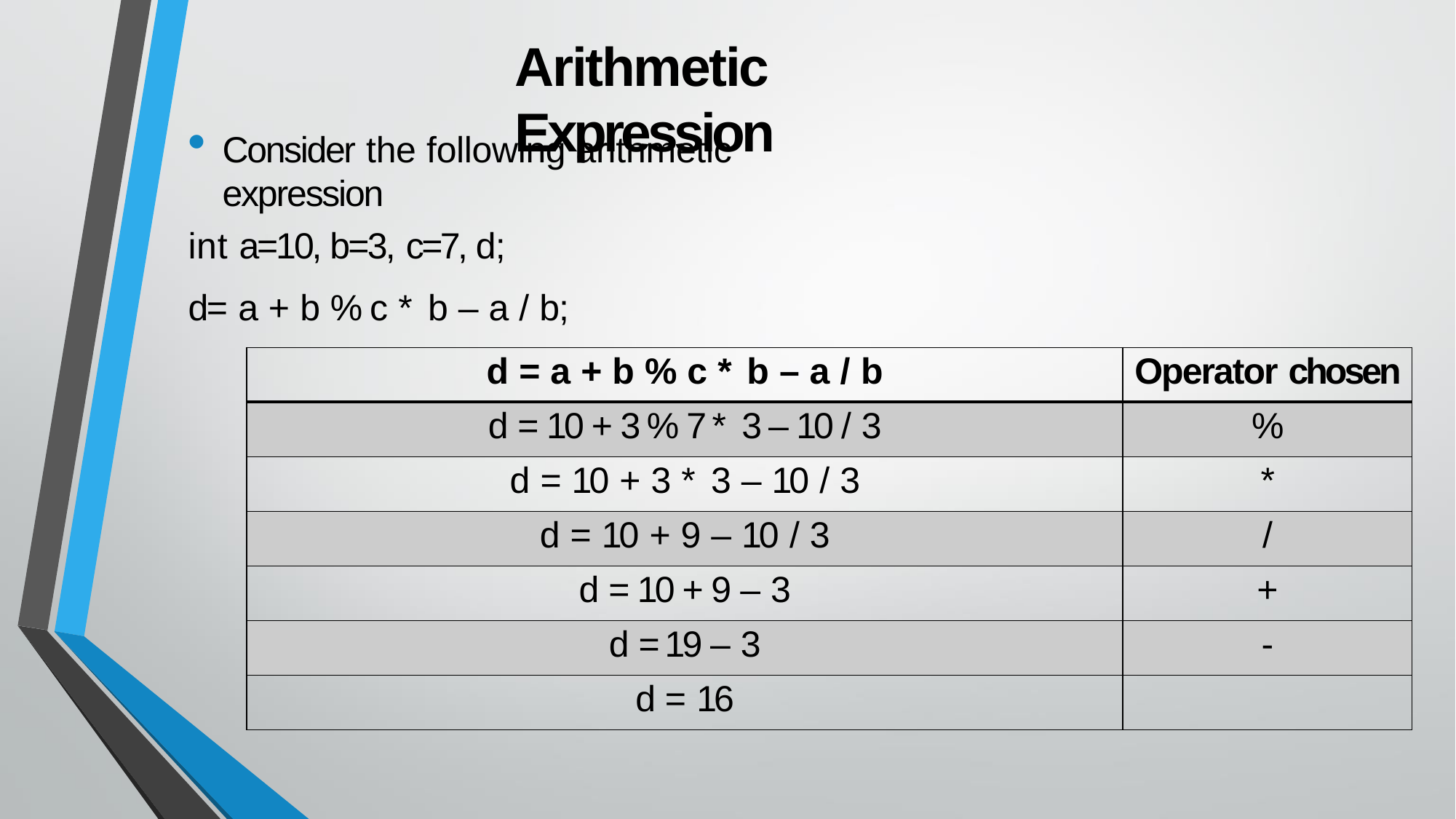

# Arithmetic Expression
Consider the following arithmetic expression
int a=10, b=3, c=7, d;
d= a + b % c * b – a / b;
| d = a + b % c \* b – a / b | Operator chosen |
| --- | --- |
| d = 10 + 3 % 7 \* 3 – 10 / 3 | % |
| d = 10 + 3 \* 3 – 10 / 3 | \* |
| d = 10 + 9 – 10 / 3 | / |
| d = 10 + 9 – 3 | + |
| d = 19 – 3 | - |
| d = 16 |  |